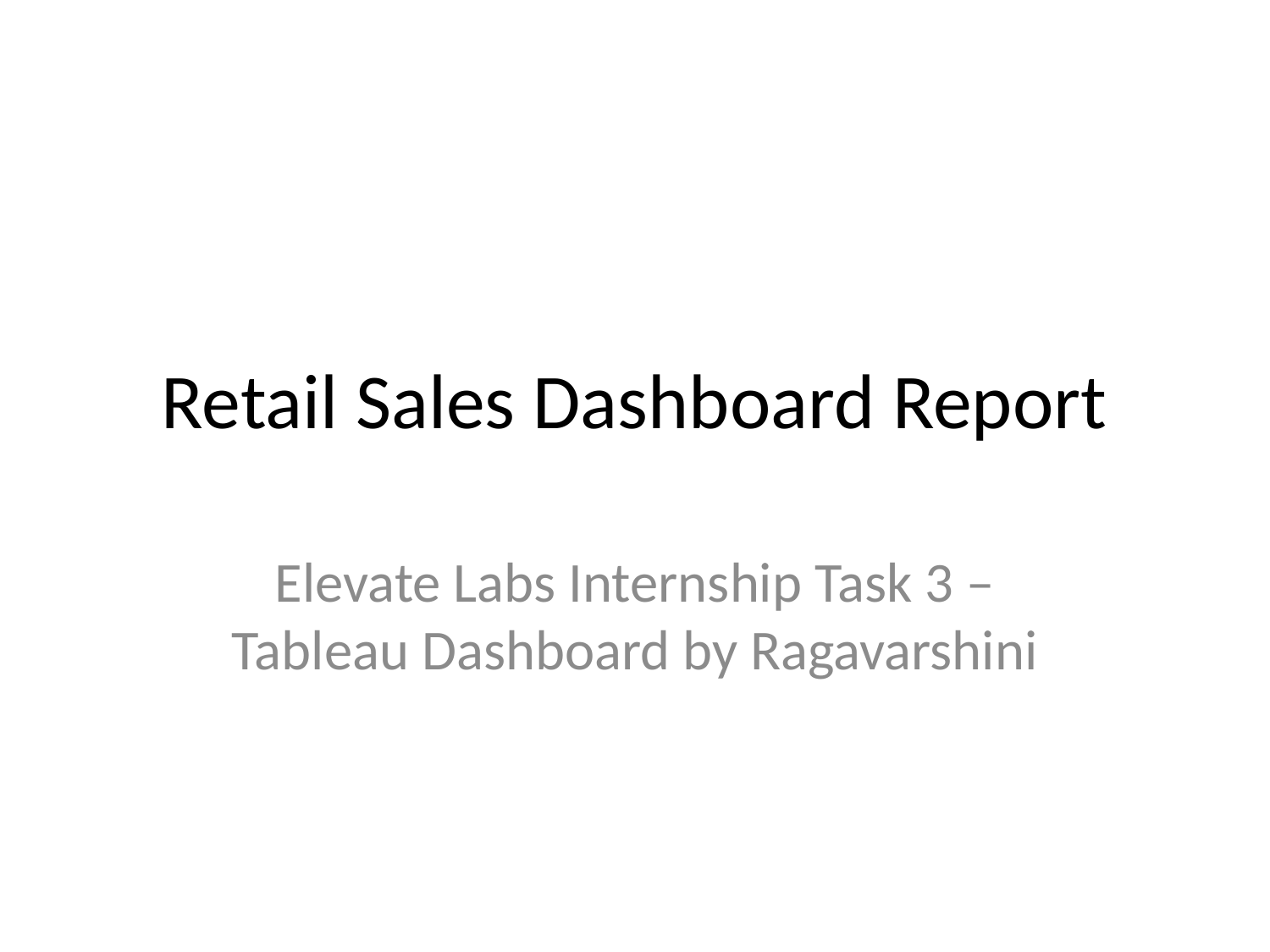

# Retail Sales Dashboard Report
Elevate Labs Internship Task 3 – Tableau Dashboard by Ragavarshini